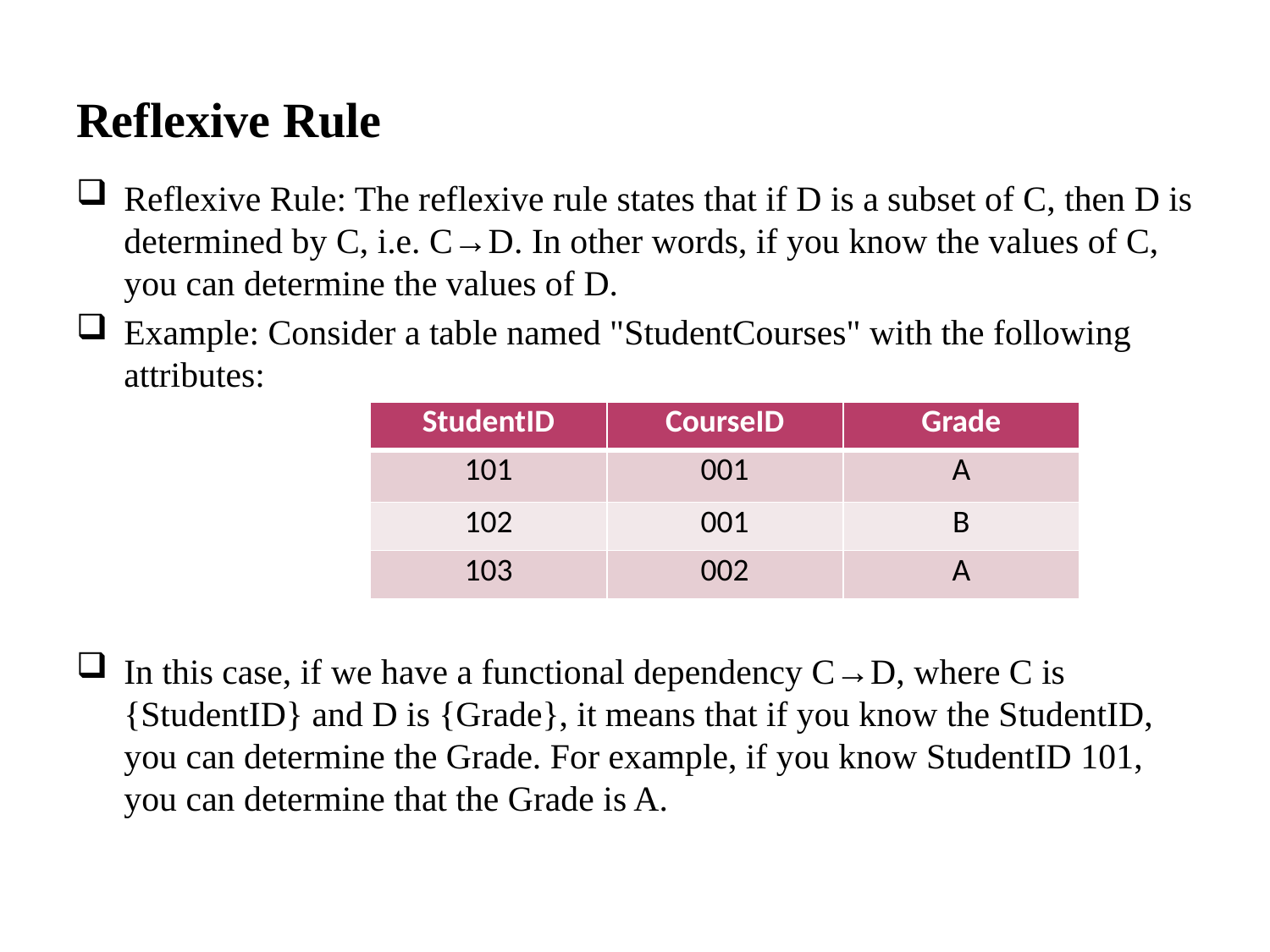

# Reflexive Rule
Reflexive Rule: The reflexive rule states that if D is a subset of C, then D is determined by C, i.e. C→D. In other words, if you know the values of C, you can determine the values of D.
Example: Consider a table named "StudentCourses" with the following attributes:

In this case, if we have a functional dependency C→D, where C is {StudentID} and D is {Grade}, it means that if you know the StudentID, you can determine the Grade. For example, if you know StudentID 101, you can determine that the Grade is A.

| StudentID | CourseID | Grade |
| --- | --- | --- |
| 101 | 001 | A |
| 102 | 001 | B |
| 103 | 002 | A |